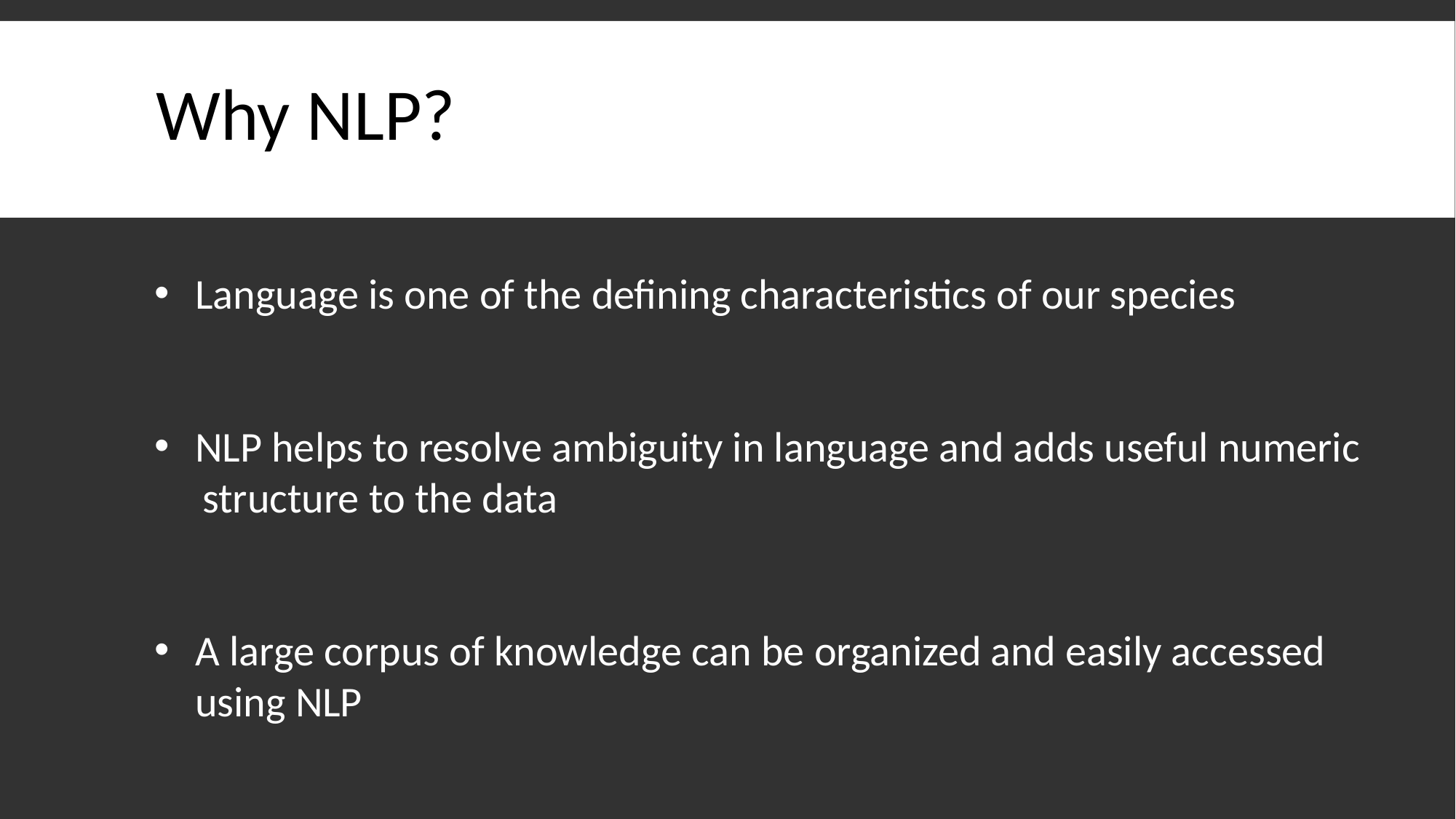

Why NLP?
Language is one of the defining characteristics of our species

NLP helps to resolve ambiguity in language and adds useful numeric
     structure to the data

A large corpus of knowledge can be organized and easily accessed using NLP